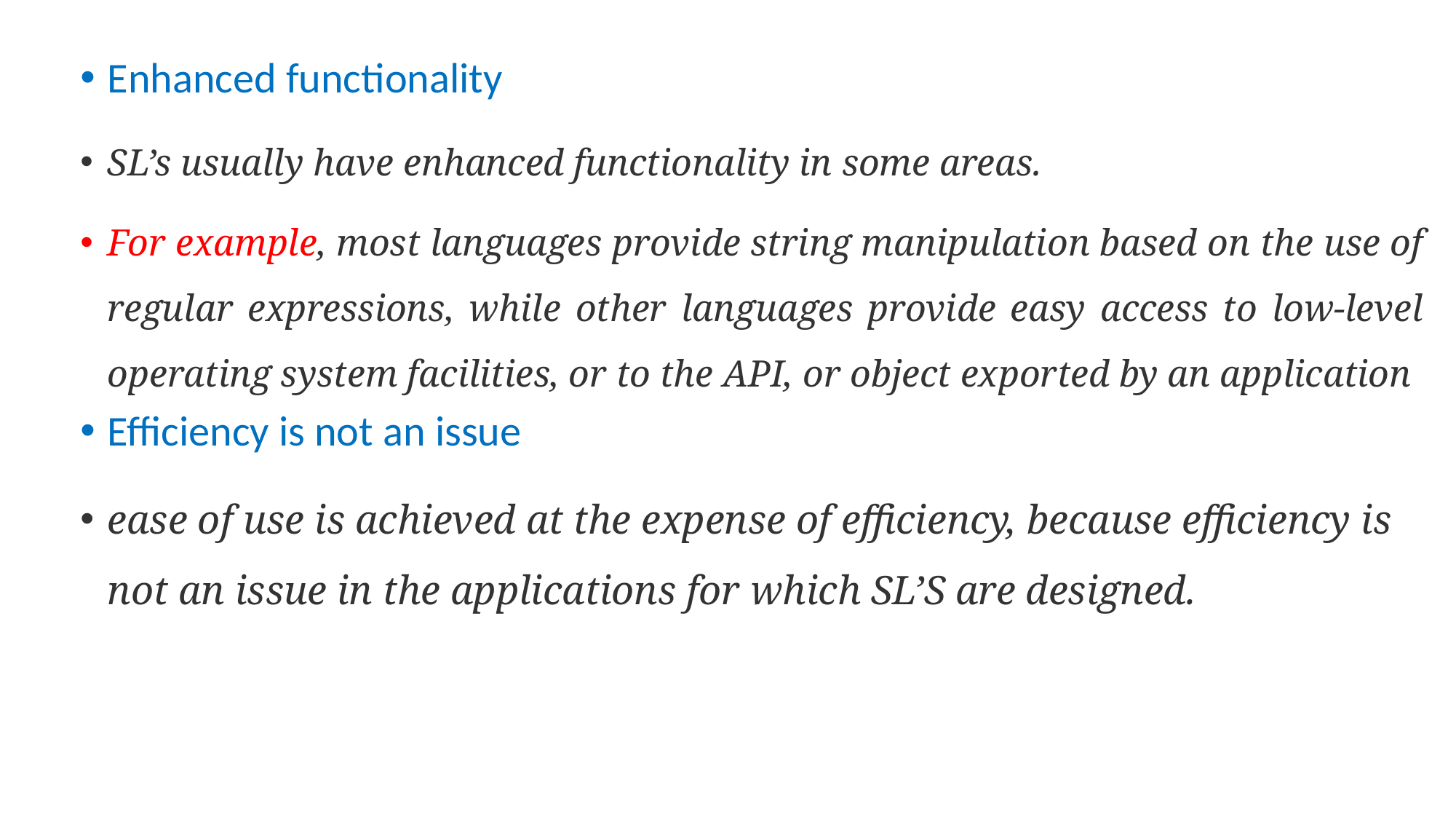

Enhanced functionality
SL’s usually have enhanced functionality in some areas.
For example, most languages provide string manipulation based on the use of regular expressions, while other languages provide easy access to low-level operating system facilities, or to the API, or object exported by an application
Efficiency is not an issue
ease of use is achieved at the expense of efficiency, because efficiency is not an issue in the applications for which SL’S are designed.